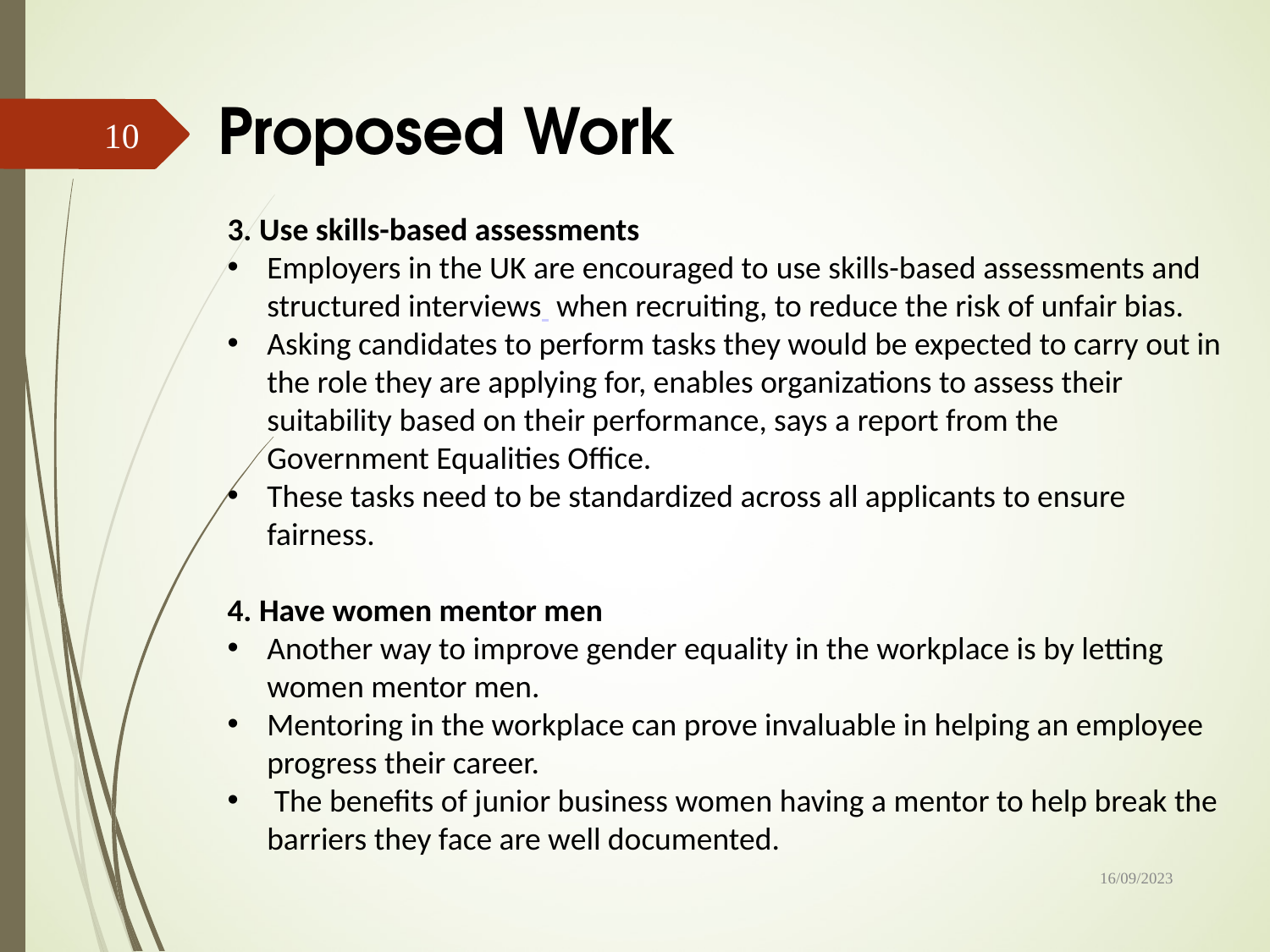

Proposed Work

10
3. Use skills-based assessments
Employers in the UK are encouraged to use skills-based assessments and structured interviews  when recruiting, to reduce the risk of unfair bias.
Asking candidates to perform tasks they would be expected to carry out in the role they are applying for, enables organizations to assess their suitability based on their performance, says a report from the Government Equalities Office.
These tasks need to be standardized across all applicants to ensure fairness.

4. Have women mentor men
Another way to improve gender equality in the workplace is by letting women mentor men.
Mentoring in the workplace can prove invaluable in helping an employee progress their career.
 The benefits of junior business women having a mentor to help break the barriers they face are well documented.

16/09/2023